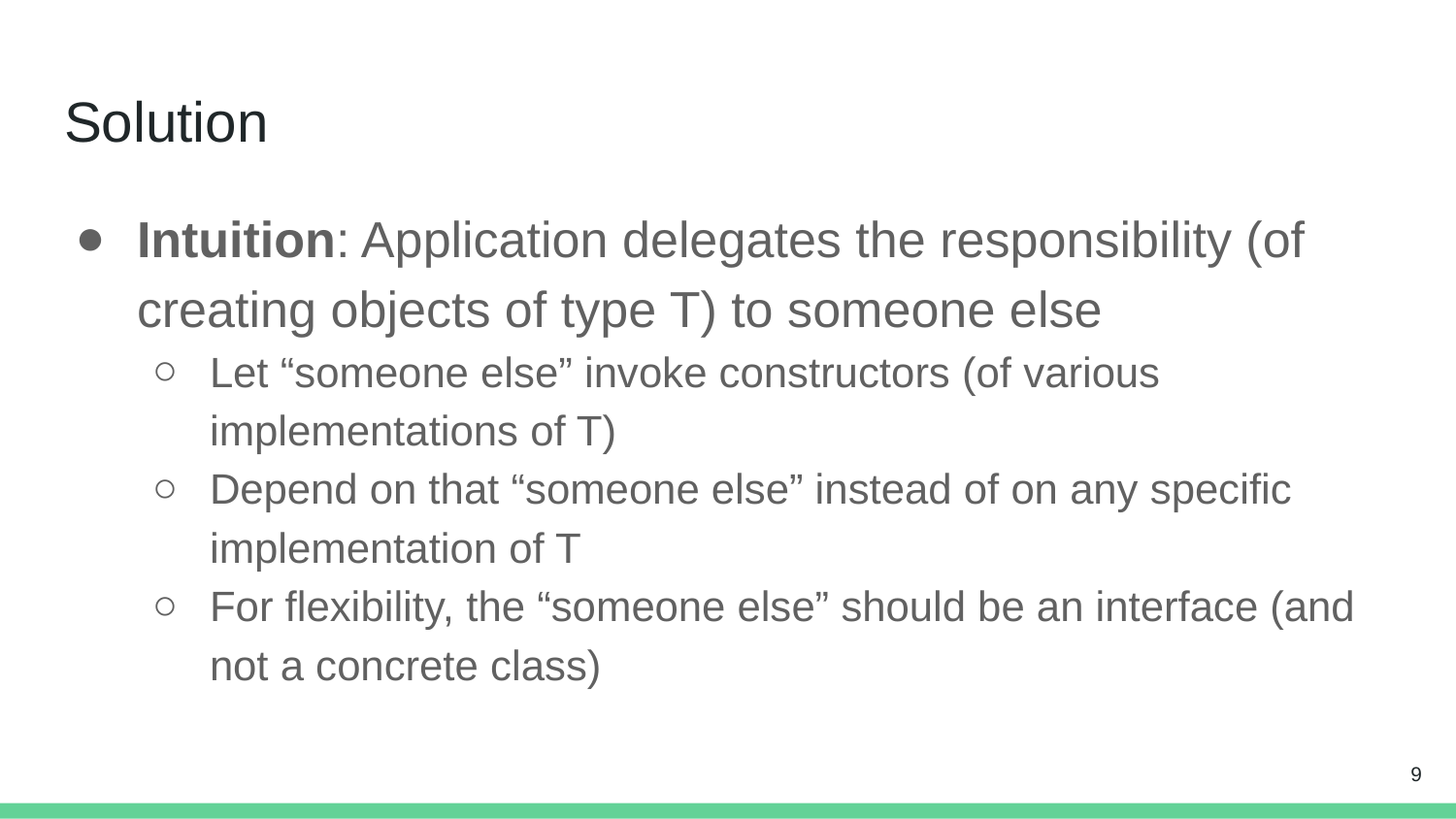

# Solution
Intuition: Application delegates the responsibility (of creating objects of type T) to someone else
Let “someone else” invoke constructors (of various implementations of T)
Depend on that “someone else” instead of on any specific implementation of T
For flexibility, the “someone else” should be an interface (and not a concrete class)

9